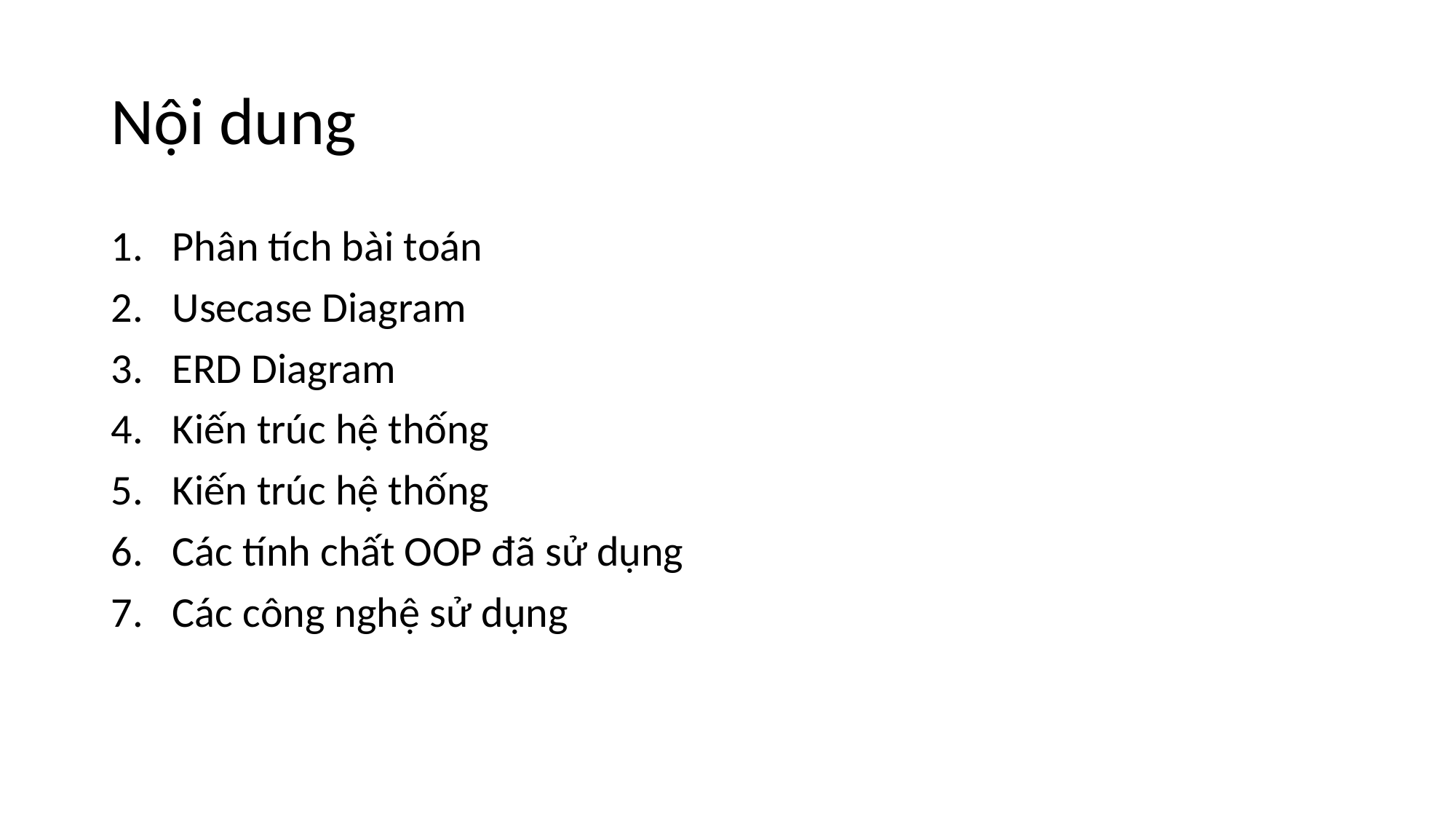

# Nội dung
Phân tích bài toán
Usecase Diagram
ERD Diagram
Kiến trúc hệ thống
Kiến trúc hệ thống
Các tính chất OOP đã sử dụng
Các công nghệ sử dụng